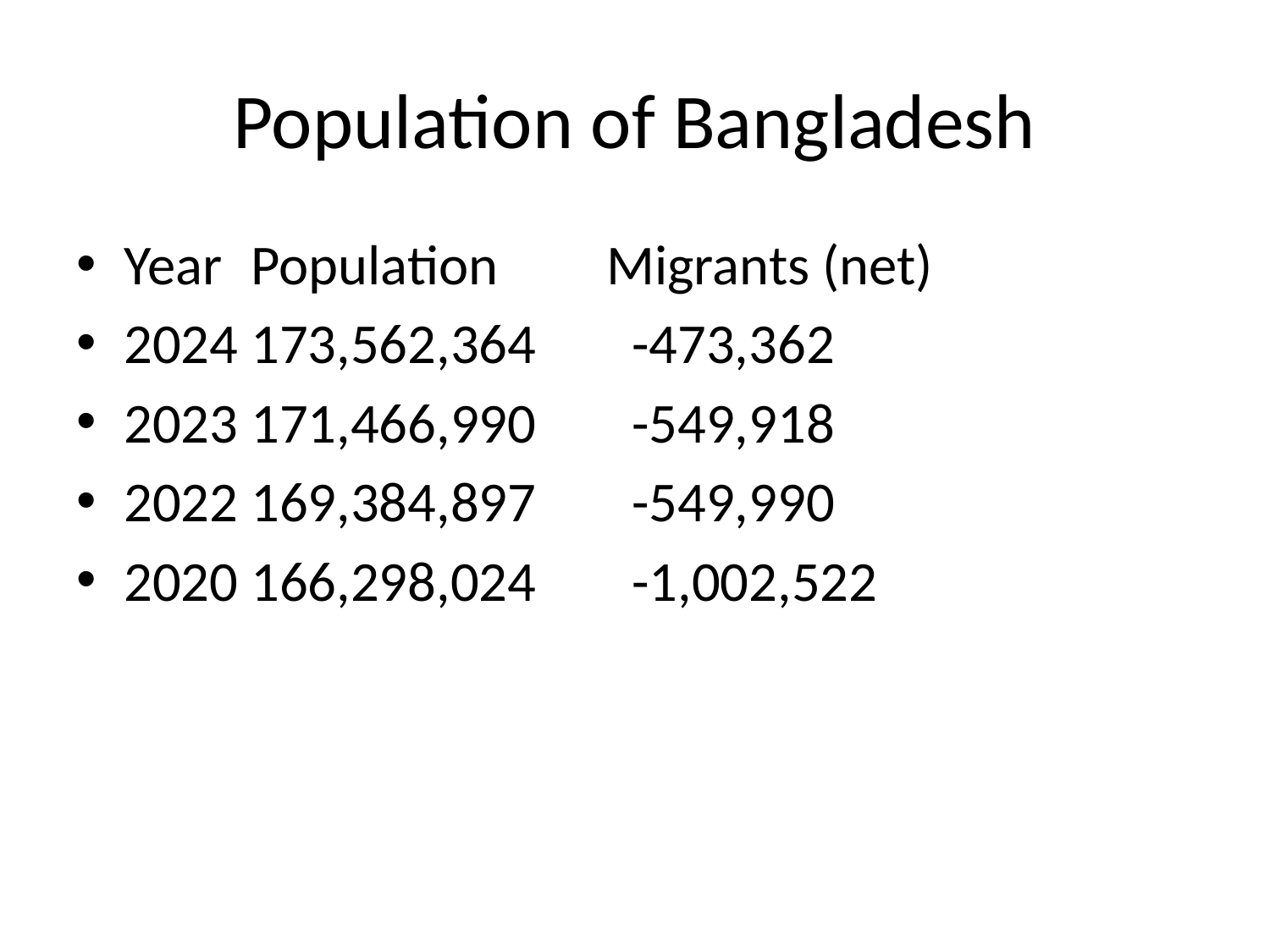

# Population of Bangladesh
Year	Population	        Migrants (net)
2024	173,562,364	-473,362
2023	171,466,990	-549,918
2022	169,384,897	-549,990
2020	166,298,024	-1,002,522